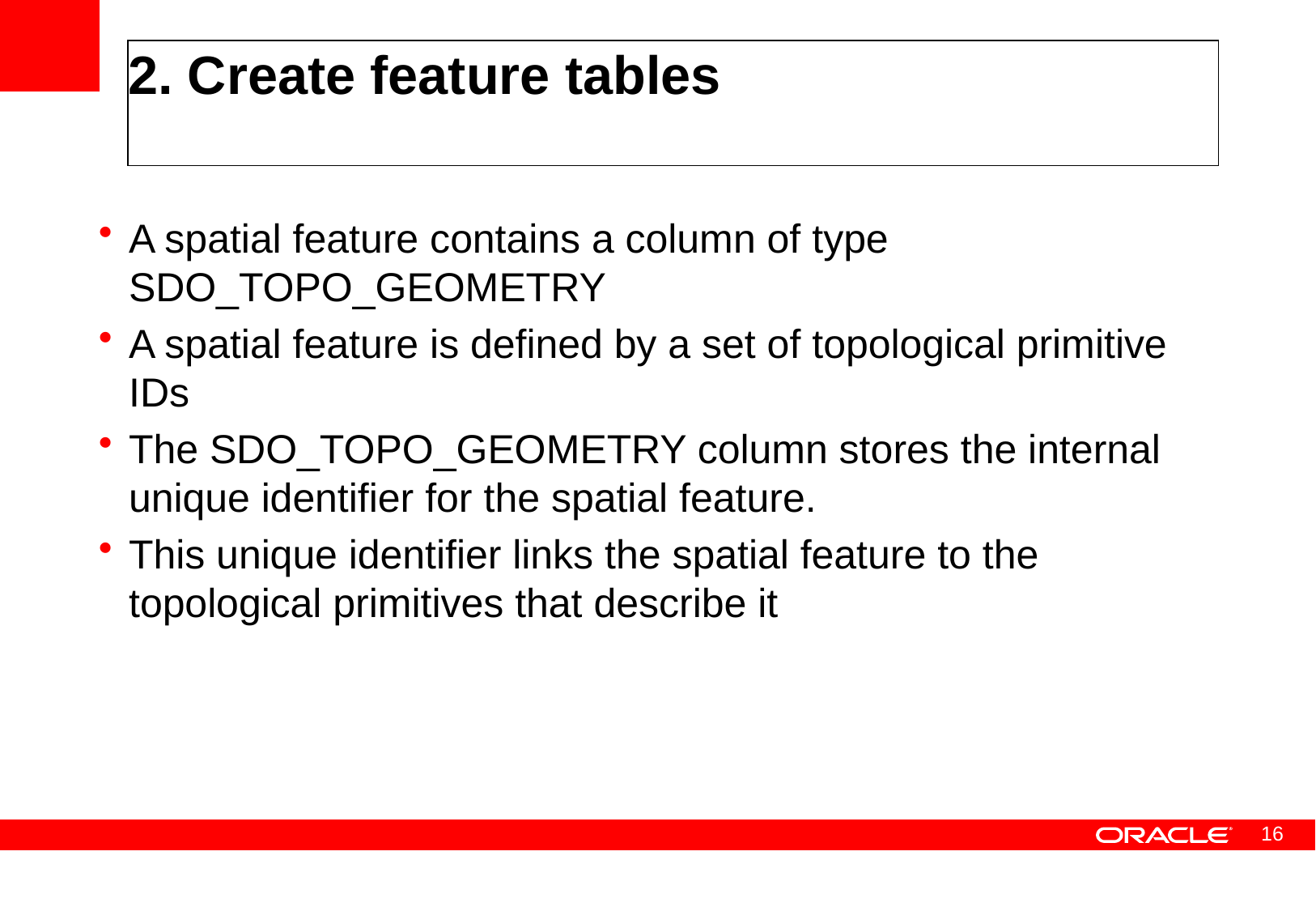

# 2. Create feature tables
A spatial feature contains a column of type SDO_TOPO_GEOMETRY
A spatial feature is defined by a set of topological primitive IDs
The SDO_TOPO_GEOMETRY column stores the internal unique identifier for the spatial feature.
This unique identifier links the spatial feature to the topological primitives that describe it